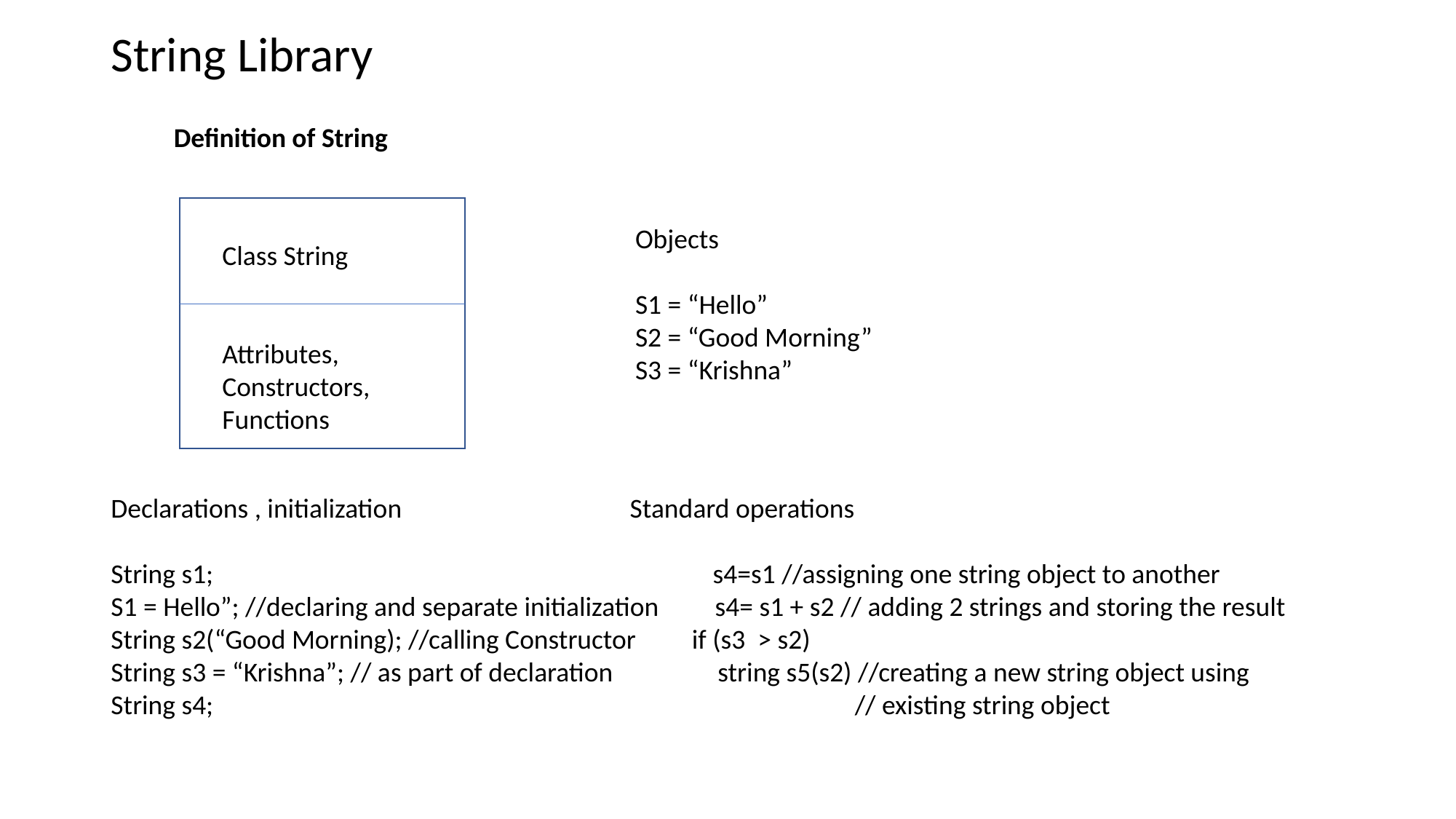

# String Library
Definition of String

Objects

S1 = “Hello”
S2 = “Good Morning”
S3 = “Krishna”
Class String

Attributes,
Constructors,
Functions
Declarations , initialization                                     Standard operations

String s1;                                                                                 s4=s1 //assigning one string object to another
S1 = Hello”; //declaring and separate initialization         s4= s1 + s2 // adding 2 strings and storing the result
String s2(“Good Morning); //calling Constructor         if (s3  > s2)
String s3 = “Krishna”; // as part of declaration                 string s5(s2) //creating a new string object using
String s4;                                                                                                        // existing string object